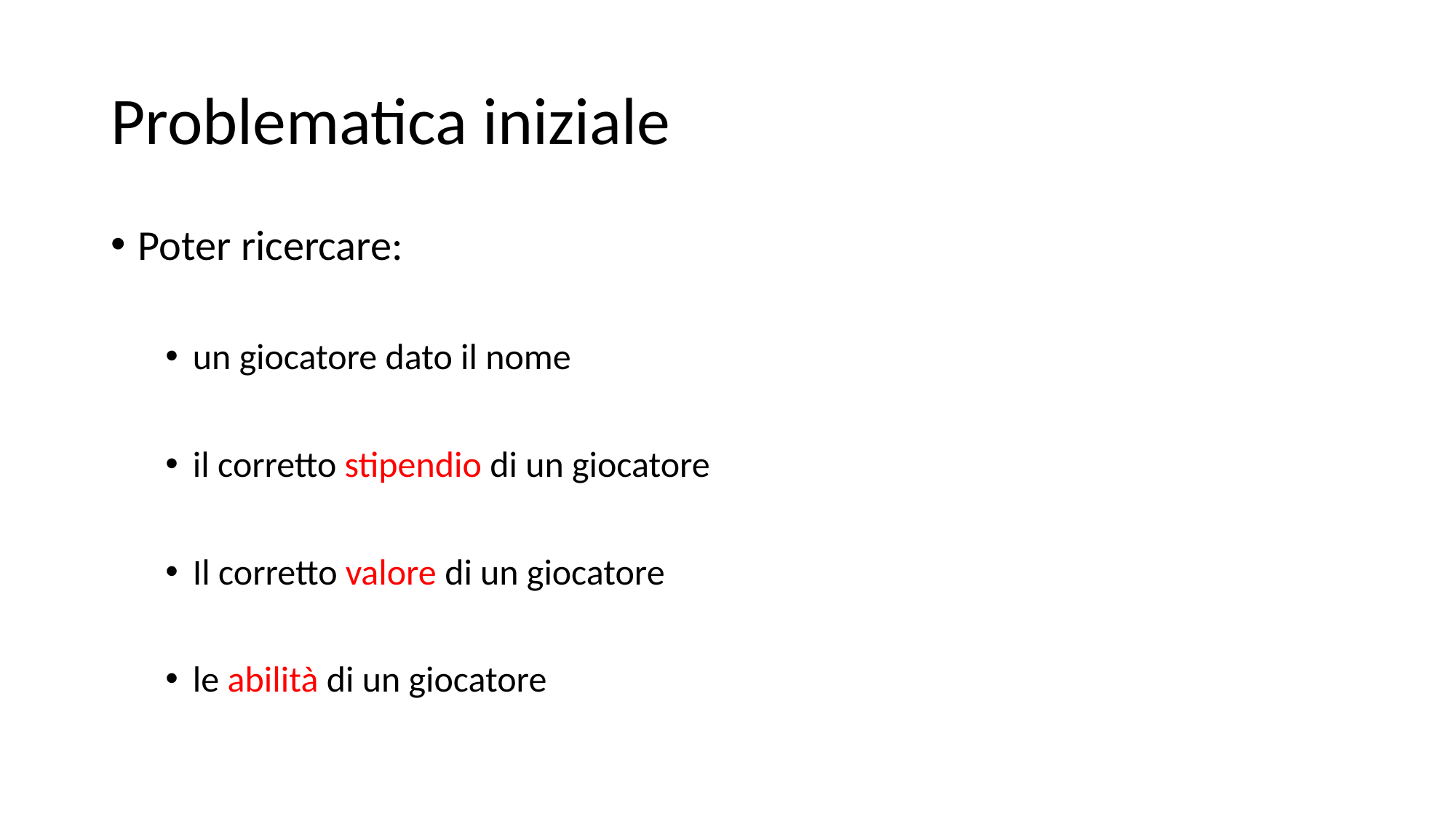

# Problematica iniziale
Poter ricercare:

un giocatore dato il nome

il corretto stipendio di un giocatore

Il corretto valore di un giocatore

le abilità di un giocatore